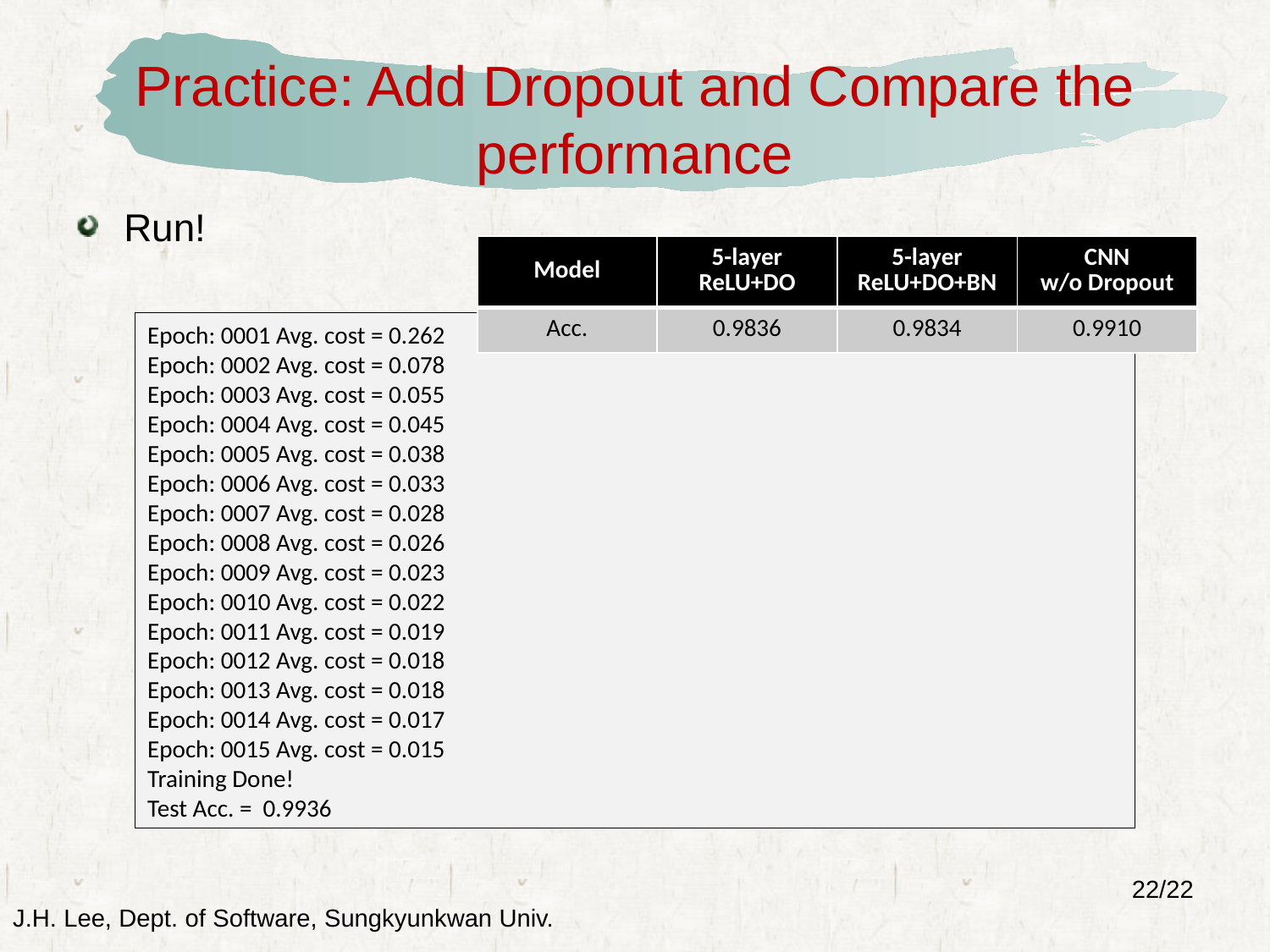

# Practice: Add Dropout and Compare the performance
Run!

| Model | 5-layer ReLU+DO | 5-layer ReLU+DO+BN | CNN w/o Dropout |
| --- | --- | --- | --- |
| Acc. | 0.9836 | 0.9834 | 0.9910 |
Epoch: 0001 Avg. cost = 0.262
Epoch: 0002 Avg. cost = 0.078
Epoch: 0003 Avg. cost = 0.055
Epoch: 0004 Avg. cost = 0.045
Epoch: 0005 Avg. cost = 0.038
Epoch: 0006 Avg. cost = 0.033
Epoch: 0007 Avg. cost = 0.028
Epoch: 0008 Avg. cost = 0.026
Epoch: 0009 Avg. cost = 0.023
Epoch: 0010 Avg. cost = 0.022
Epoch: 0011 Avg. cost = 0.019
Epoch: 0012 Avg. cost = 0.018
Epoch: 0013 Avg. cost = 0.018
Epoch: 0014 Avg. cost = 0.017
Epoch: 0015 Avg. cost = 0.015
Training Done!
Test Acc. =  0.9936
22/22
J.H. Lee, Dept. of Software, Sungkyunkwan Univ.